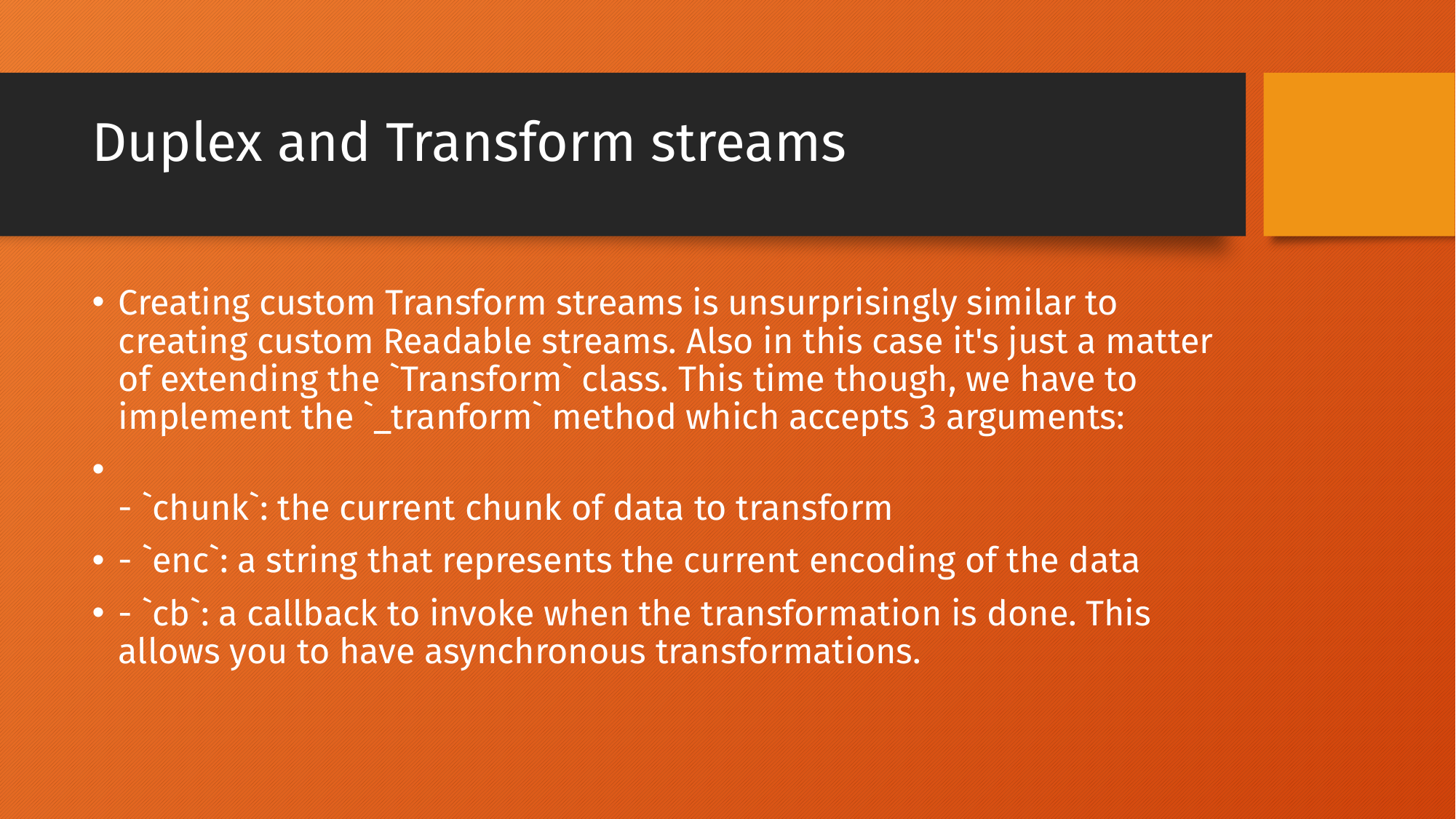

# Duplex and Transform streams
Creating custom Transform streams is unsurprisingly similar to creating custom Readable streams. Also in this case it's just a matter of extending the `Transform` class. This time though, we have to implement the `_tranform` method which accepts 3 arguments:
- `chunk`: the current chunk of data to transform
- `enc`: a string that represents the current encoding of the data
- `cb`: a callback to invoke when the transformation is done. This allows you to have asynchronous transformations.